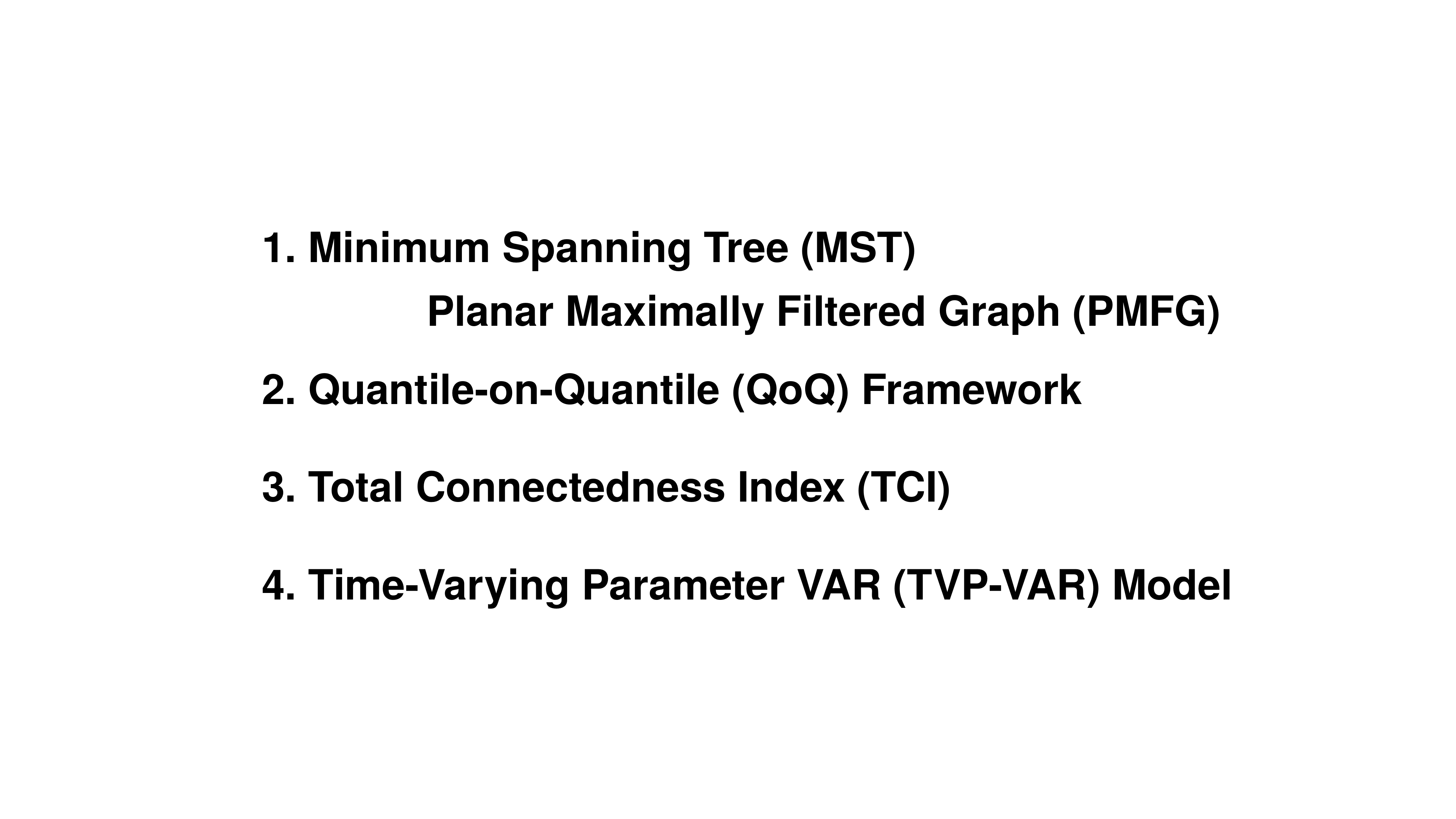

1. Minimum Spanning Tree (MST)
Planar Maximally Filtered Graph (PMFG)
2. Quantile-on-Quantile (QoQ) Framework
3. Total Connectedness Index (TCI)
4. Time-Varying Parameter VAR (TVP-VAR) Model